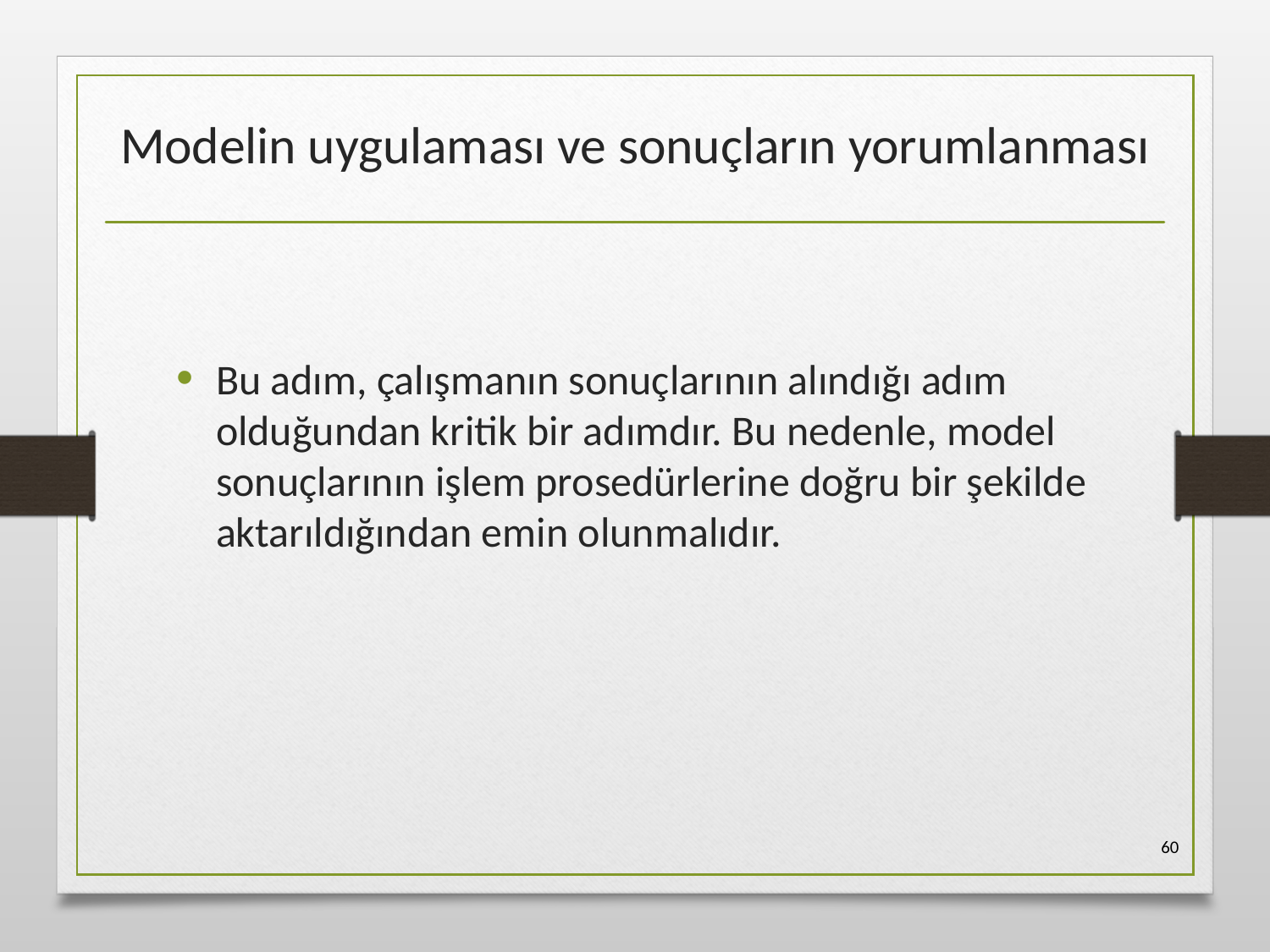

# Modelin uygulaması ve sonuçların yorumlanması
Bu adım, çalışmanın sonuçlarının alındığı adım olduğundan kritik bir adımdır. Bu nedenle, model sonuçlarının işlem prosedürlerine doğru bir şekilde aktarıldığından emin olunmalıdır.
60